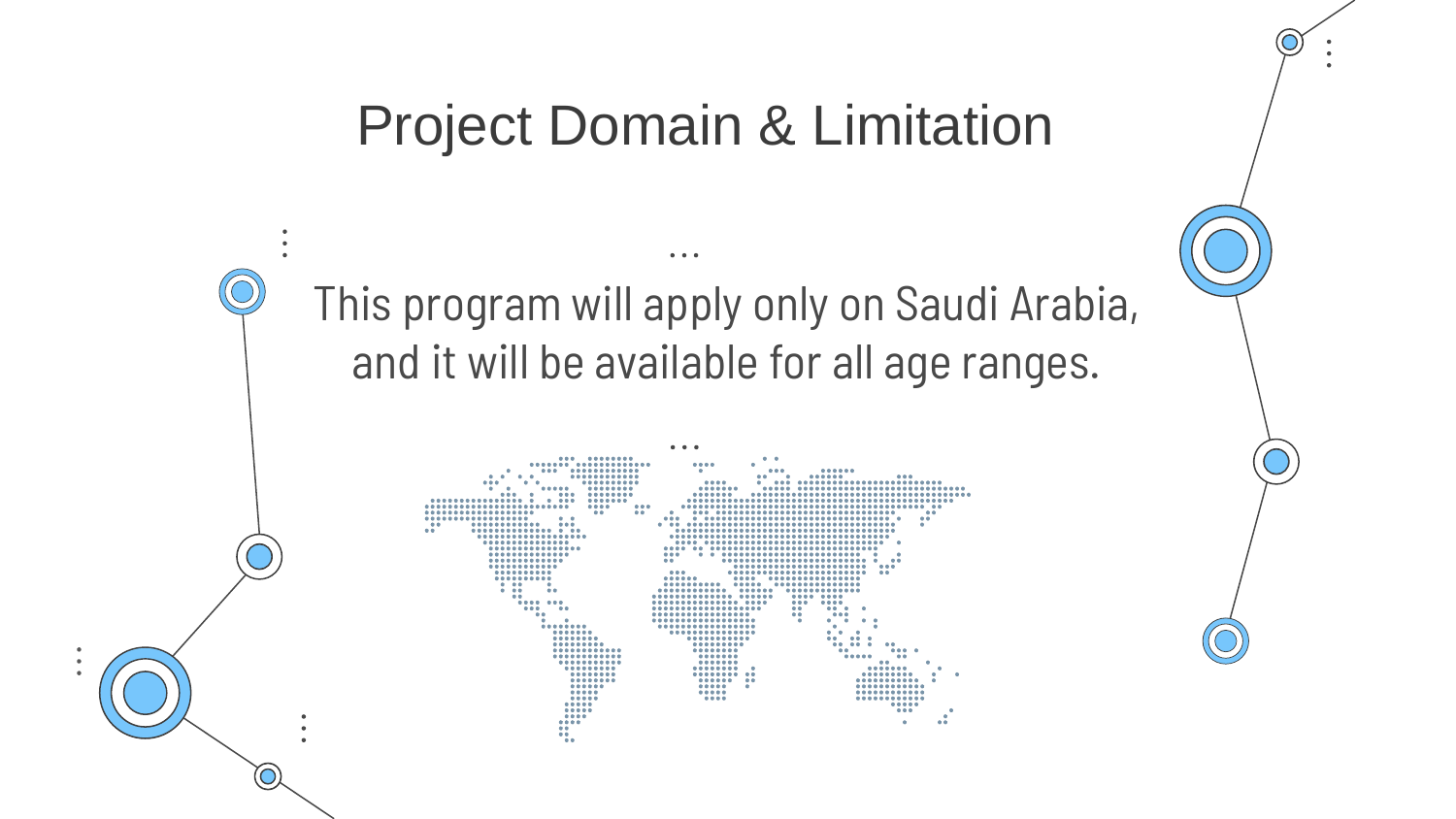

# Project Domain & Limitation

This program will apply only on Saudi Arabia, and it will be available for all age ranges.